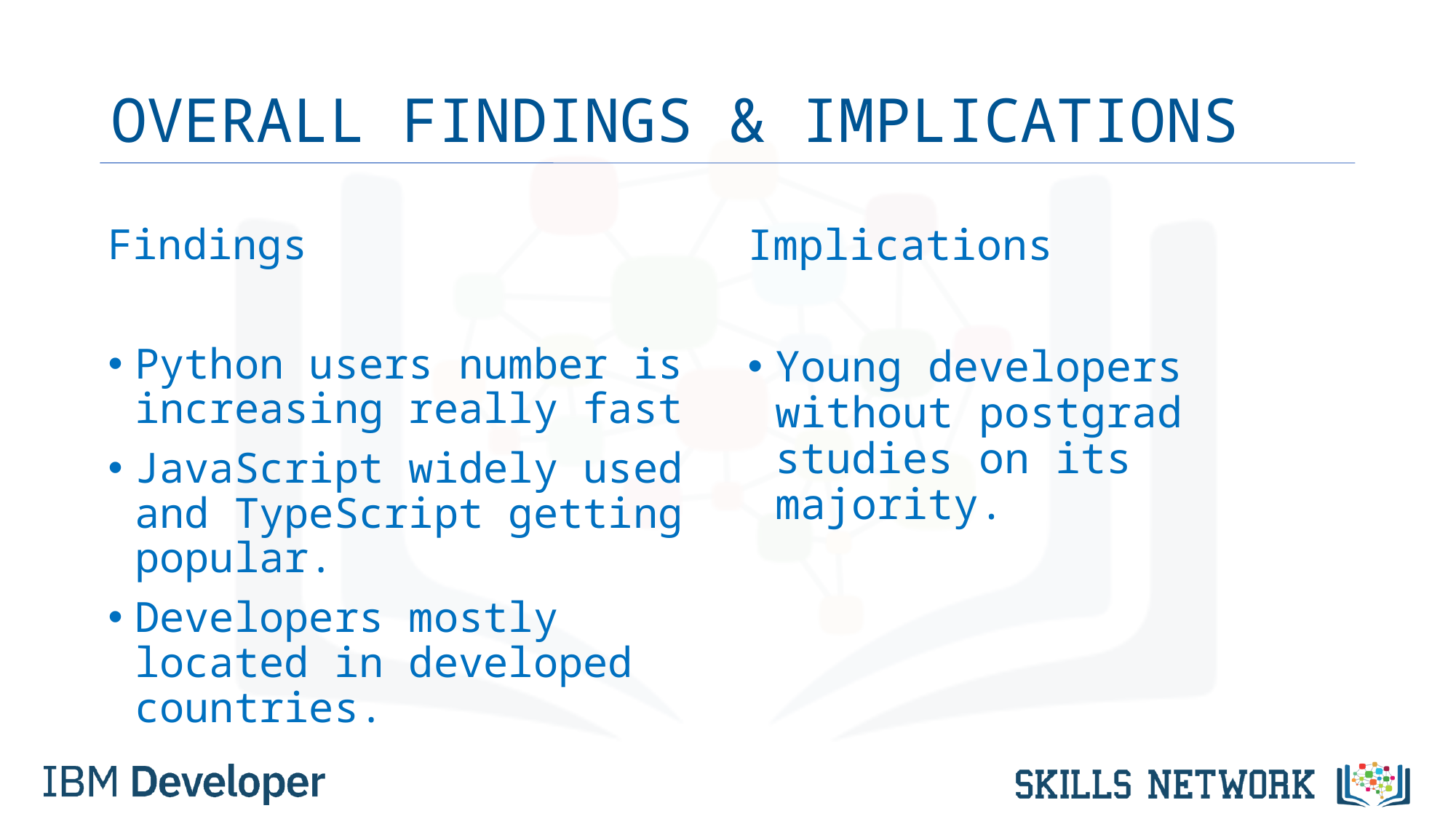

# OVERALL FINDINGS & IMPLICATIONS
Findings

Python users number is increasing really fast
JavaScript widely used and TypeScript getting popular.
Developers mostly located in developed countries.
Implications

Young developers without postgrad studies on its majority.